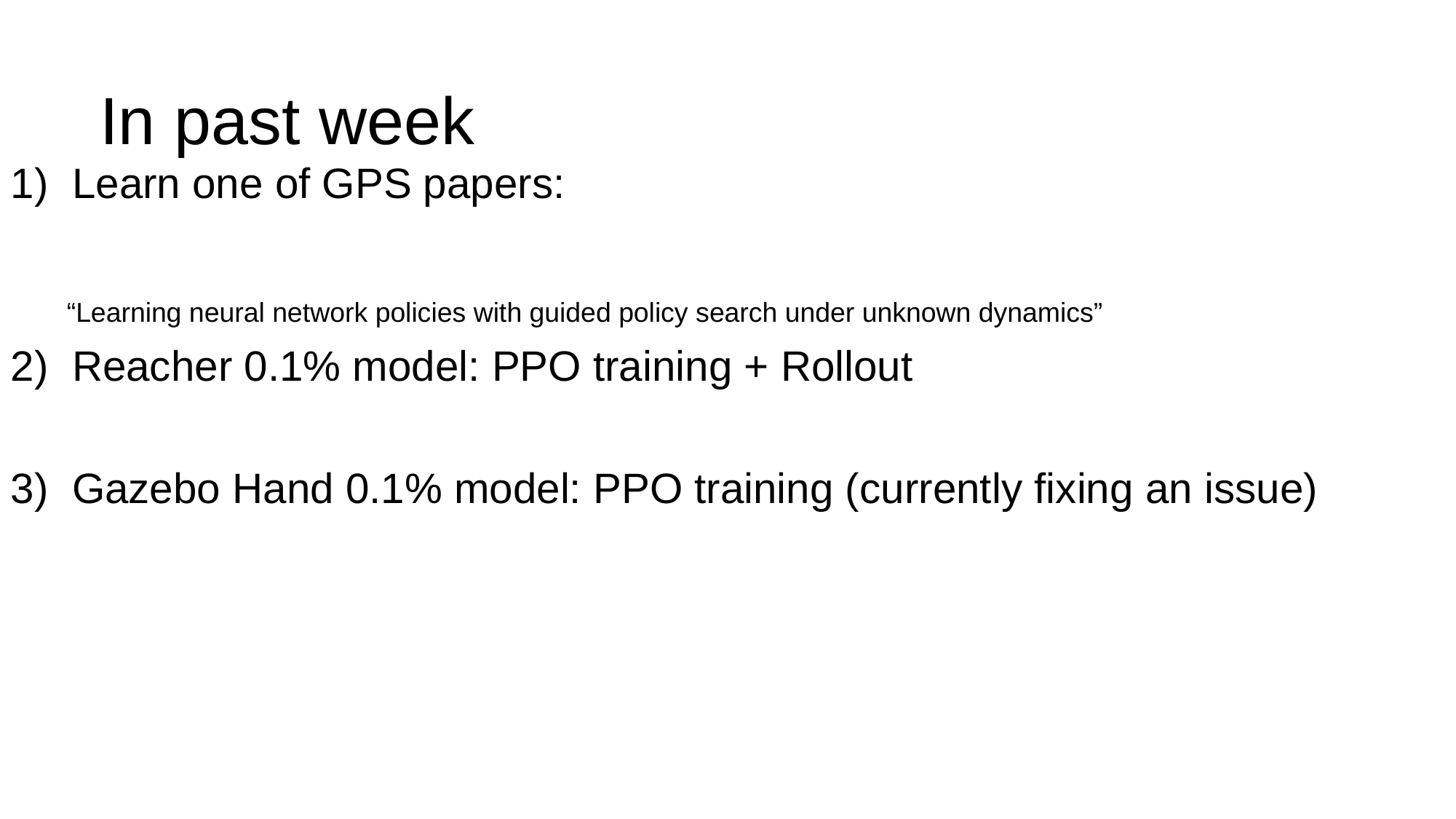

# In past week
Learn one of GPS papers:

Reacher 0.1% model: PPO training + Rollout

Gazebo Hand 0.1% model: PPO training (currently fixing an issue)

“Learning neural network policies with guided policy search under unknown dynamics”